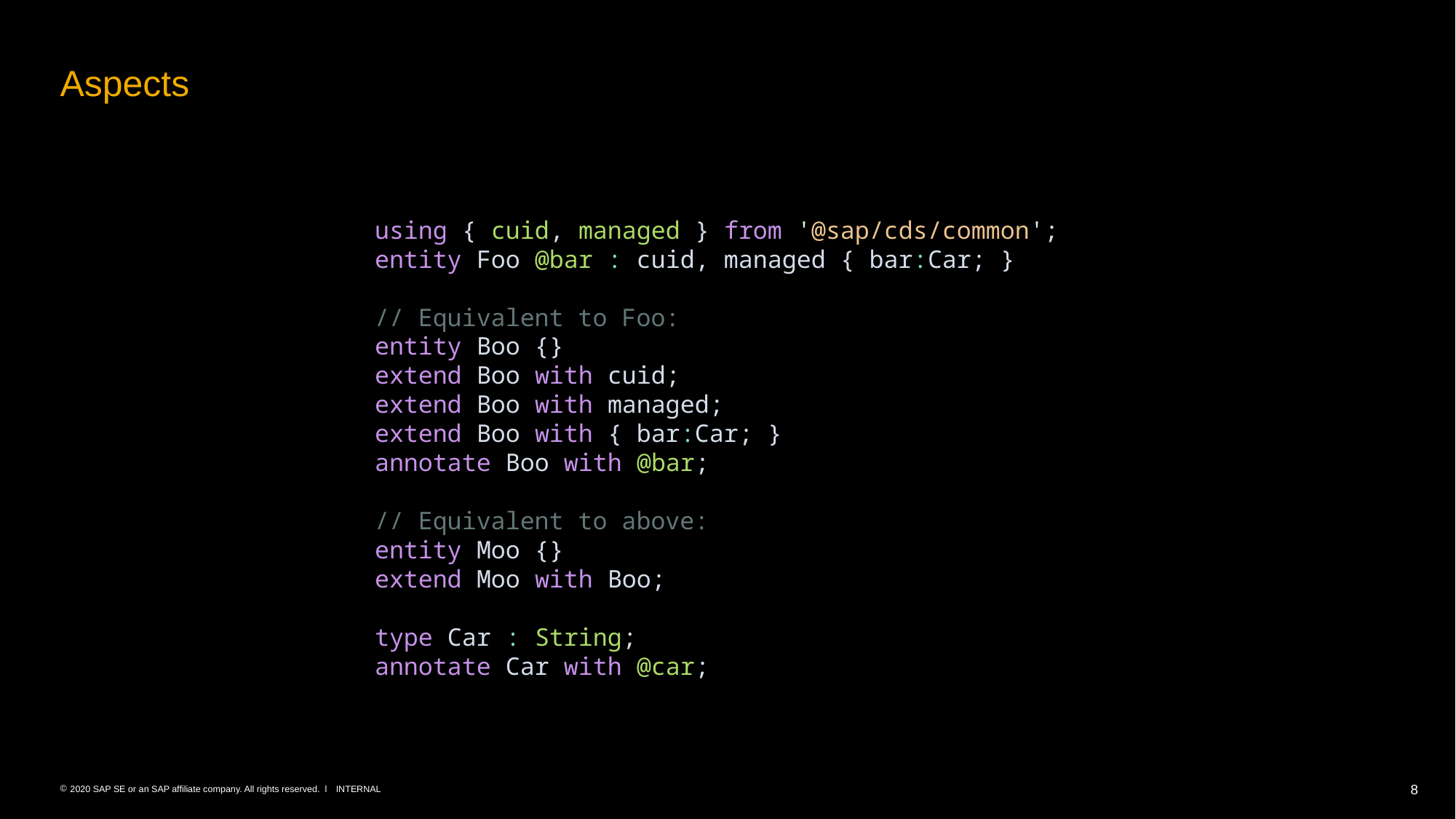

# Aspects
using { cuid, managed } from '@sap/cds/common';
entity Foo @bar : cuid, managed { bar:Car; }
// Equivalent to Foo:
entity Boo {}
extend Boo with cuid;
extend Boo with managed;
extend Boo with { bar:Car; }
annotate Boo with @bar;
// Equivalent to above:
entity Moo {}
extend Moo with Boo;
type Car : String;
annotate Car with @car;